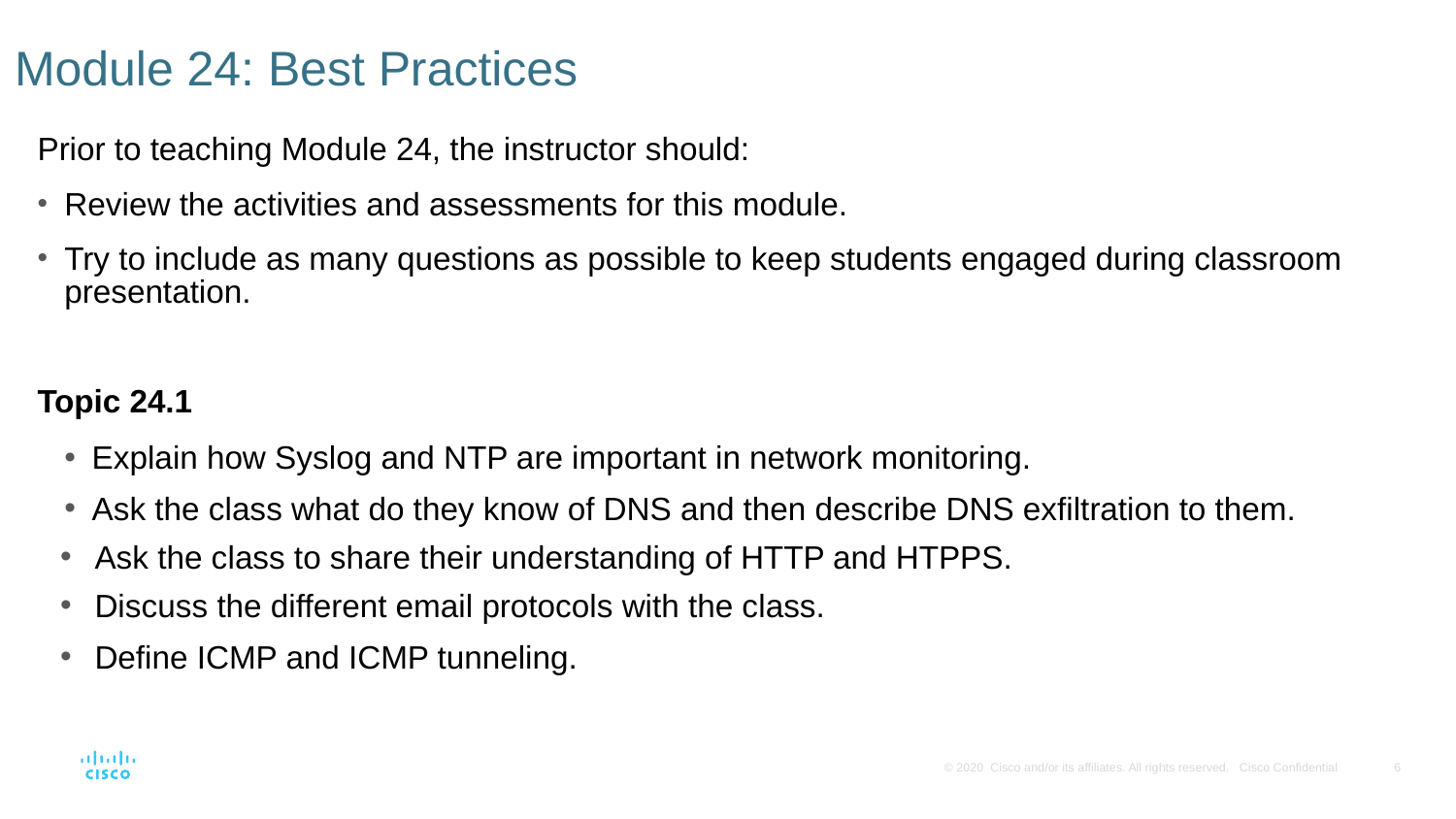

# Module 24: Best Practices
Prior to teaching Module 24, the instructor should:
Review the activities and assessments for this module.
Try to include as many questions as possible to keep students engaged during classroom presentation.

Topic 24.1
Explain how Syslog and NTP are important in network monitoring.
Ask the class what do they know of DNS and then describe DNS exfiltration to them.
Ask the class to share their understanding of HTTP and HTPPS.
Discuss the different email protocols with the class.
Define ICMP and ICMP tunneling.